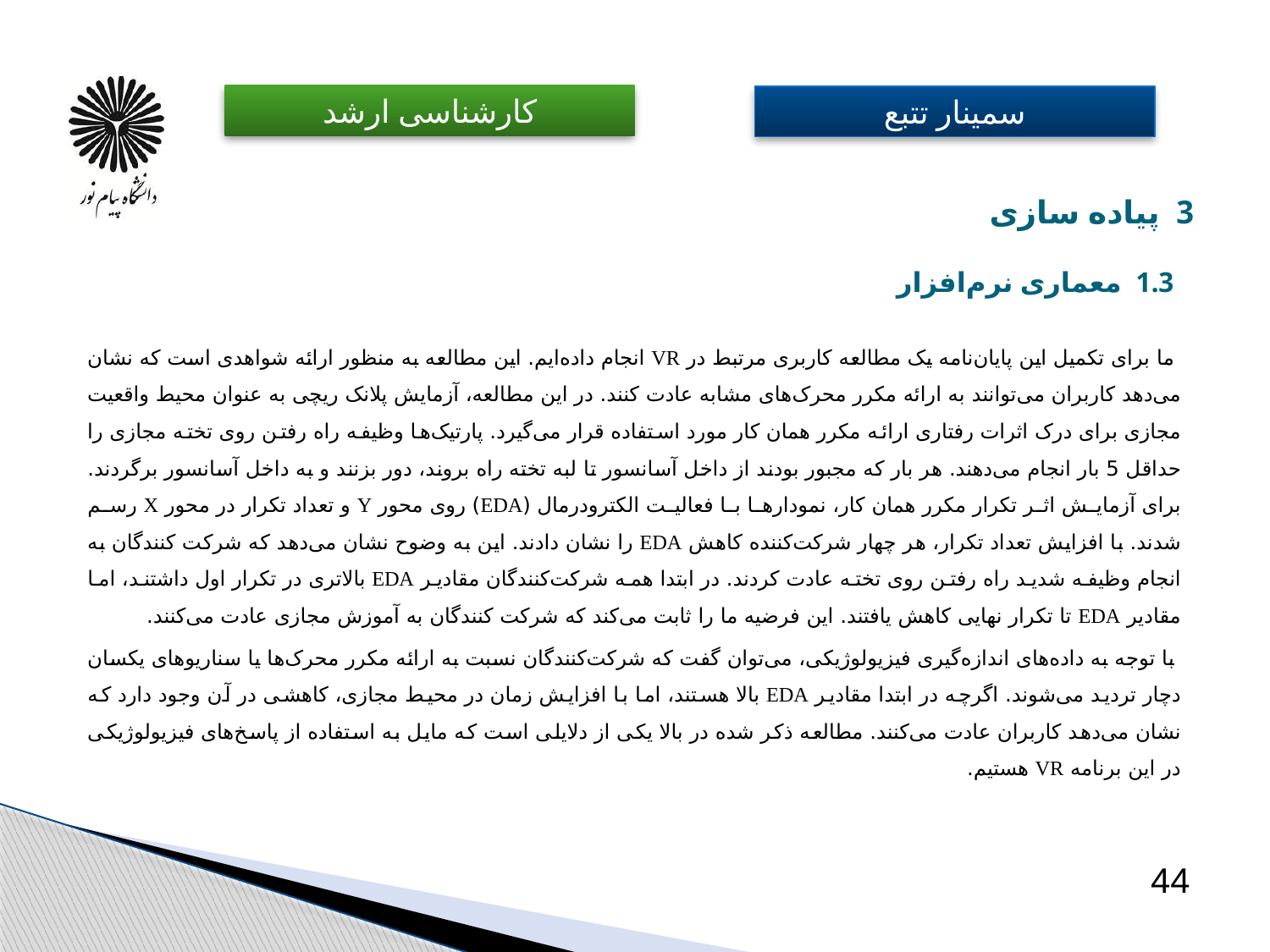

# 3  پیاده سازی
1.3  معماری نرم‌افزار
 ما برای تکمیل این پایان‌نامه یک مطالعه کاربری مرتبط در VR انجام داده‌ایم. این مطالعه به منظور ارائه شواهدی است که نشان می‌دهد کاربران می‌توانند به ارائه مکرر محرک‌های مشابه عادت کنند. در این مطالعه، آزمایش پلانک ریچی به عنوان محیط واقعیت مجازی برای درک اثرات رفتاری ارائه مکرر همان کار مورد استفاده قرار می‌گیرد. پارتیک‌ها وظیفه راه رفتن روی تخته مجازی را حداقل 5 بار انجام می‌دهند. هر بار که مجبور بودند از داخل آسانسور تا لبه تخته راه بروند، دور بزنند و به داخل آسانسور برگردند. برای آزمایش اثر تکرار مکرر همان کار، نمودارها با فعالیت الکترودرمال (EDA) روی محور Y و تعداد تکرار در محور X رسم شدند. با افزایش تعداد تکرار، هر چهار شرکت‌کننده کاهش EDA را نشان دادند. این به وضوح نشان می‌دهد که شرکت کنندگان به انجام وظیفه شدید راه رفتن روی تخته عادت کردند. در ابتدا همه شرکت‌کنندگان مقادیر EDA بالاتری در تکرار اول داشتند، اما مقادیر EDA تا تکرار نهایی کاهش یافتند. این فرضیه ما را ثابت می‌کند که شرکت کنندگان به آموزش مجازی عادت می‌کنند.
 با توجه به داده‌های اندازه‌گیری فیزیولوژیکی، می‌توان گفت که شرکت‌کنندگان نسبت به ارائه مکرر محرک‌ها یا سناریوهای یکسان دچار تردید می‌شوند. اگرچه در ابتدا مقادیر EDA بالا هستند، اما با افزایش زمان در محیط مجازی، کاهشی در آن وجود دارد که نشان می‌دهد کاربران عادت می‌کنند. مطالعه ذکر شده در بالا یکی از دلایلی است که مایل به استفاده از پاسخ‌های فیزیولوژیکی در این برنامه VR هستیم.

44